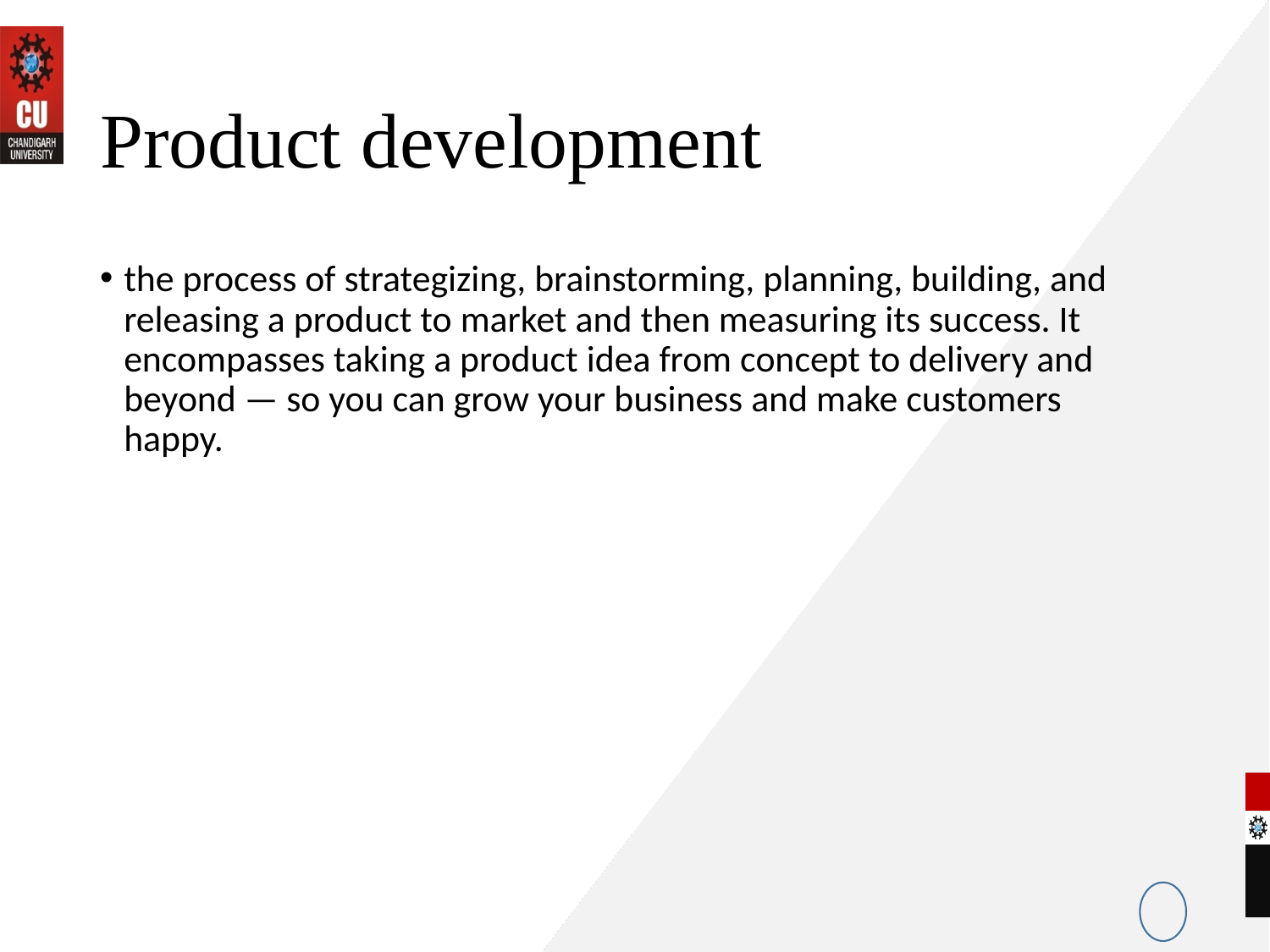

# Product development
the process of strategizing, brainstorming, planning, building, and releasing a product to market and then measuring its success. It encompasses taking a product idea from concept to delivery and beyond — so you can grow your business and make customers happy.